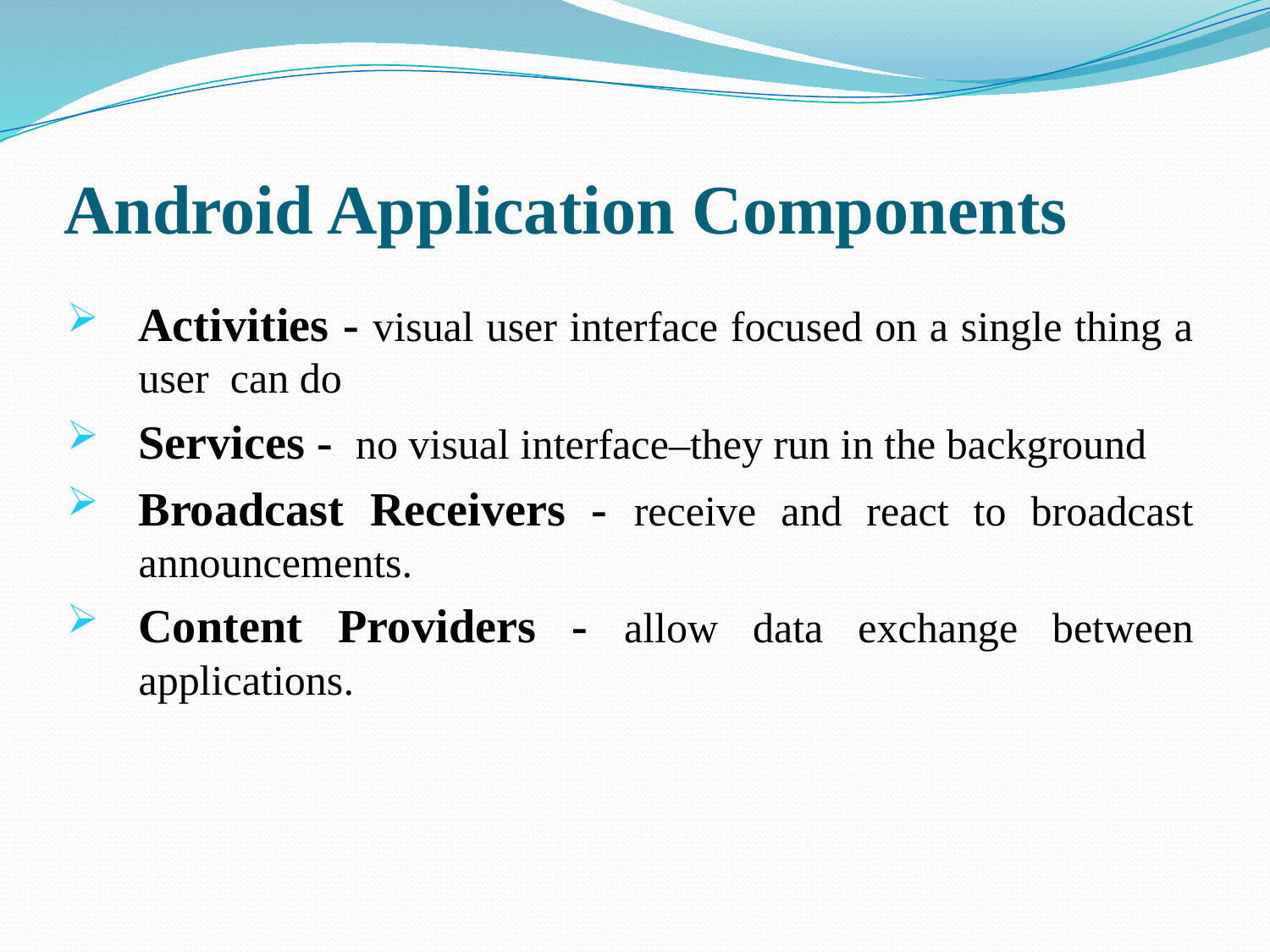

# Android Application Components
Activities - visual user interface focused on a single thing a user  can do
Services -  no visual interface–they run in the background
Broadcast Receivers - receive and react to broadcast announcements.
Content Providers - allow data exchange between applications.